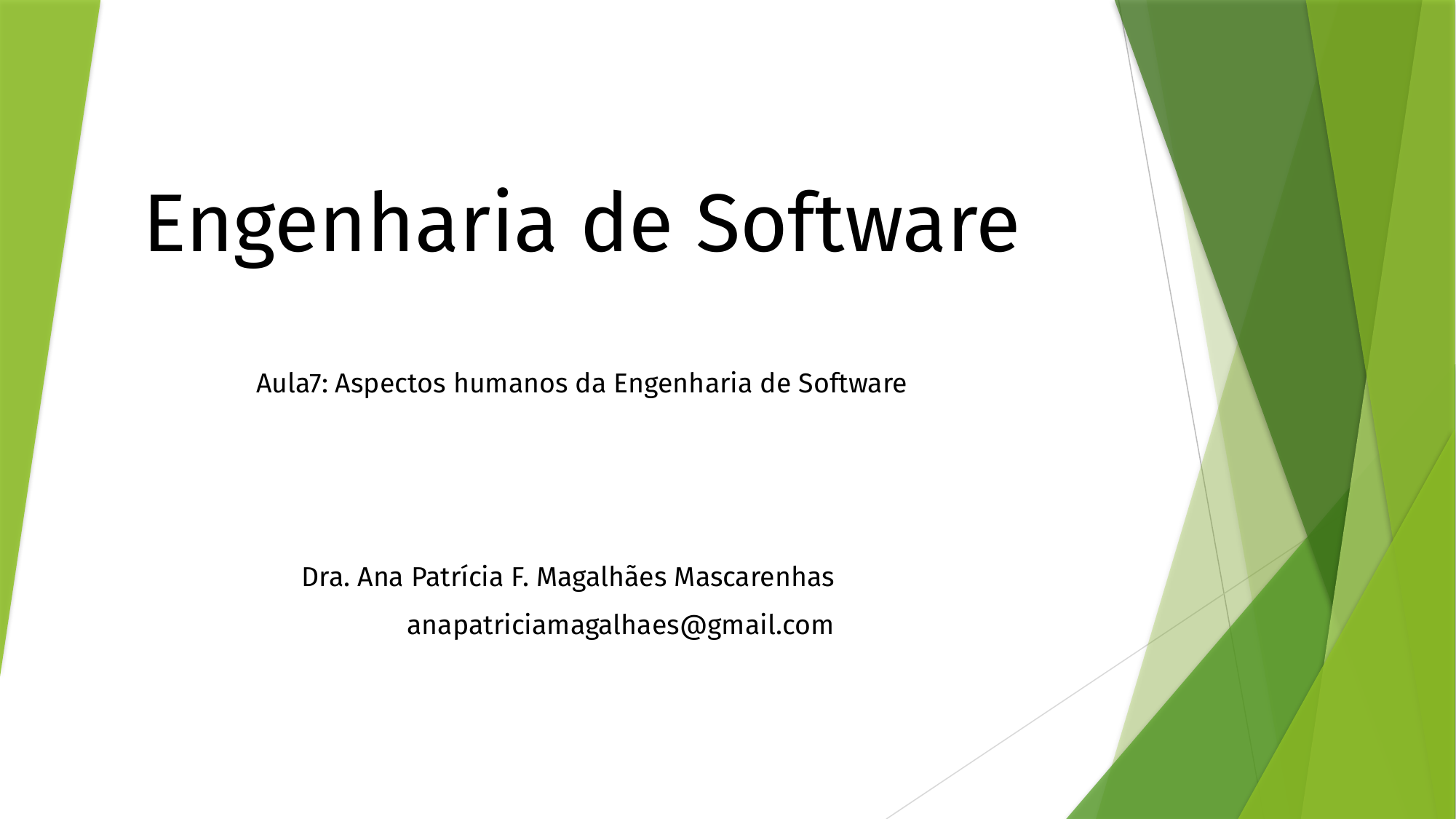

# Engenharia de Software Aula7: Aspectos humanos da Engenharia de Software
Dra. Ana Patrícia F. Magalhães Mascarenhas
anapatriciamagalhaes@gmail.com